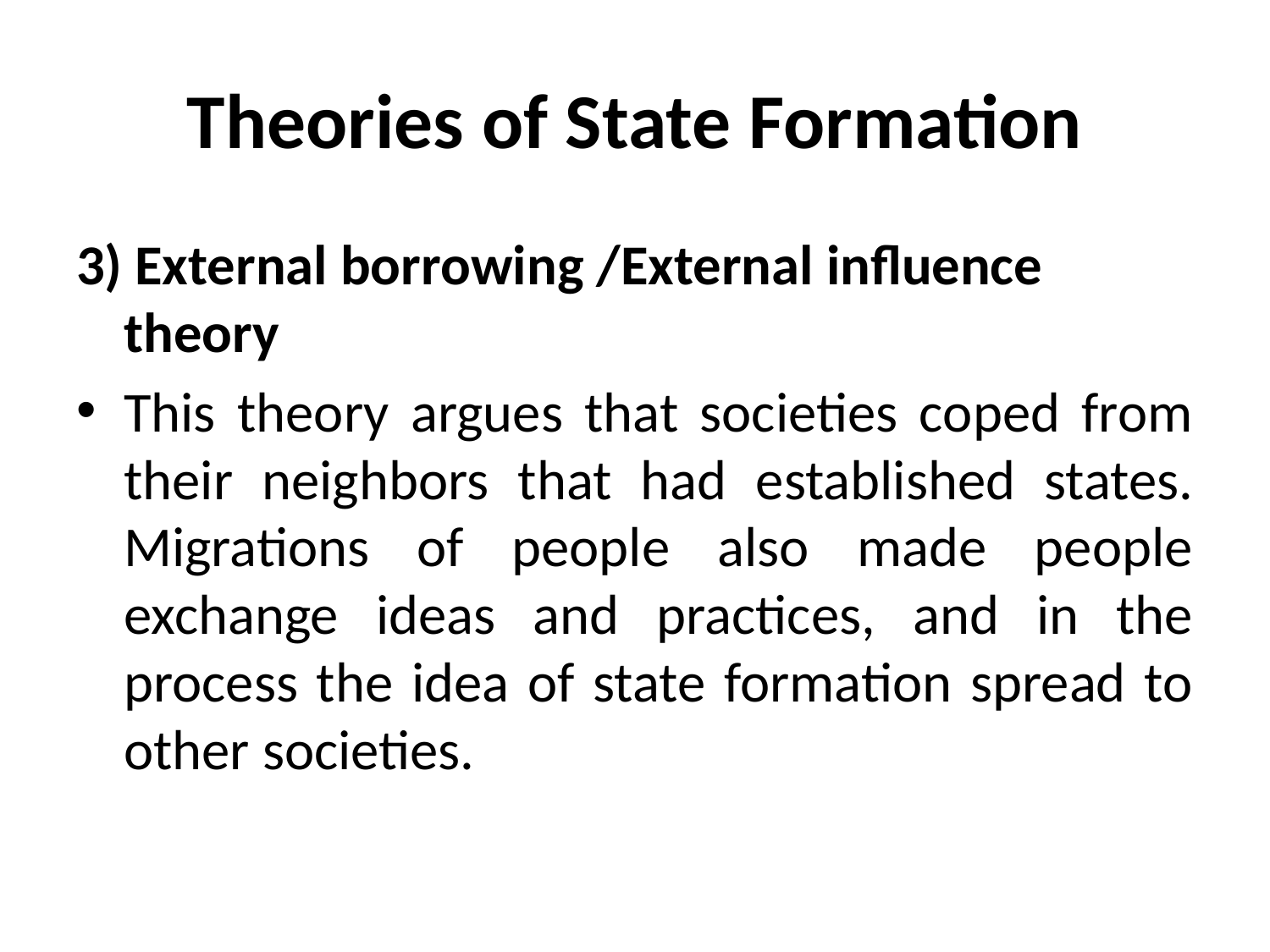

# Theories of State Formation
3) External borrowing /External influence theory
This theory argues that societies coped from their neighbors that had established states. Migrations of people also made people exchange ideas and practices, and in the process the idea of state formation spread to other societies.